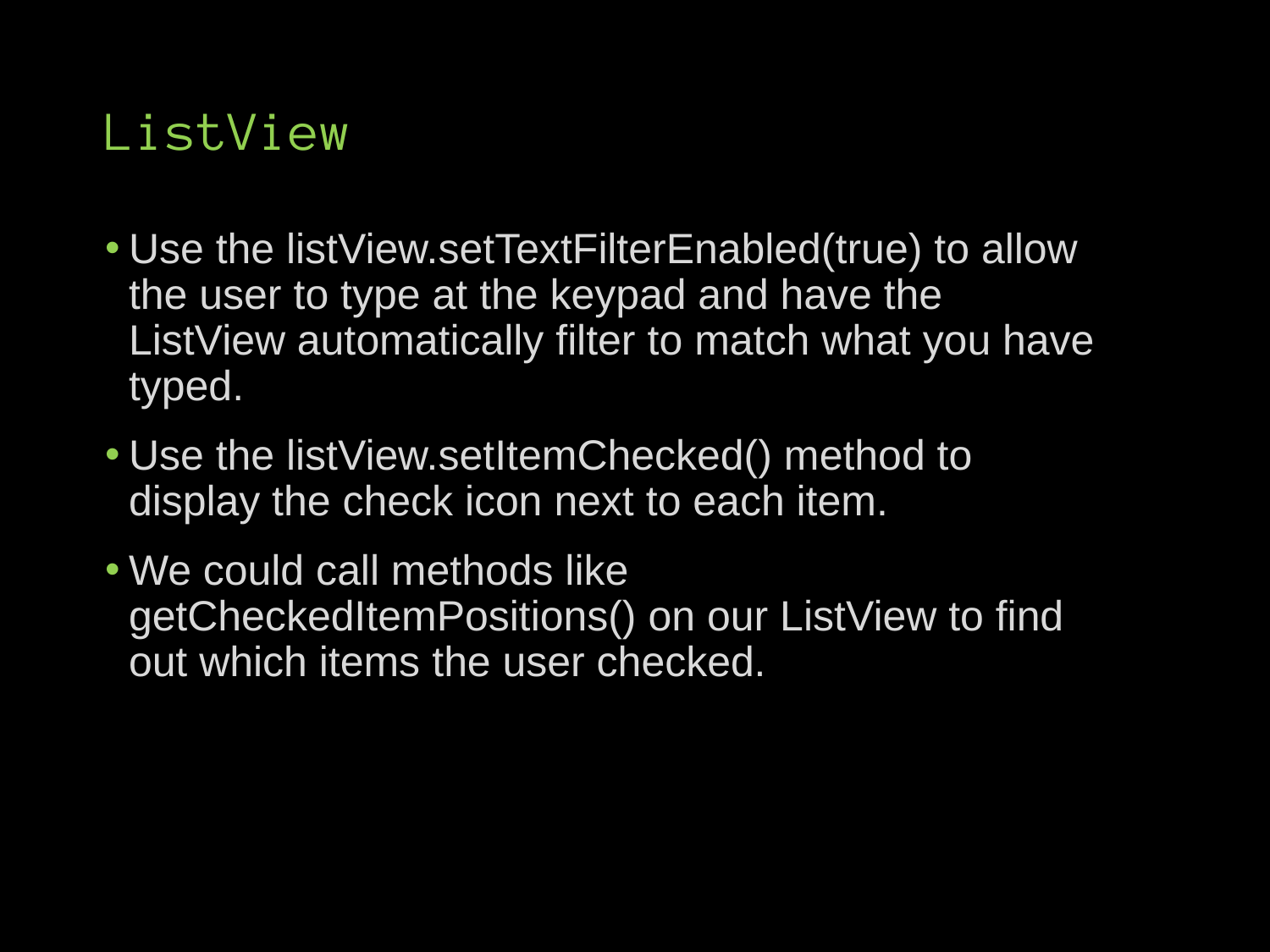

# ListView
Use the listView.setTextFilterEnabled(true) to allow the user to type at the keypad and have the ListView automatically filter to match what you have typed.
Use the listView.setItemChecked() method to display the check icon next to each item.
We could call methods like getCheckedItemPositions() on our ListView to find out which items the user checked.